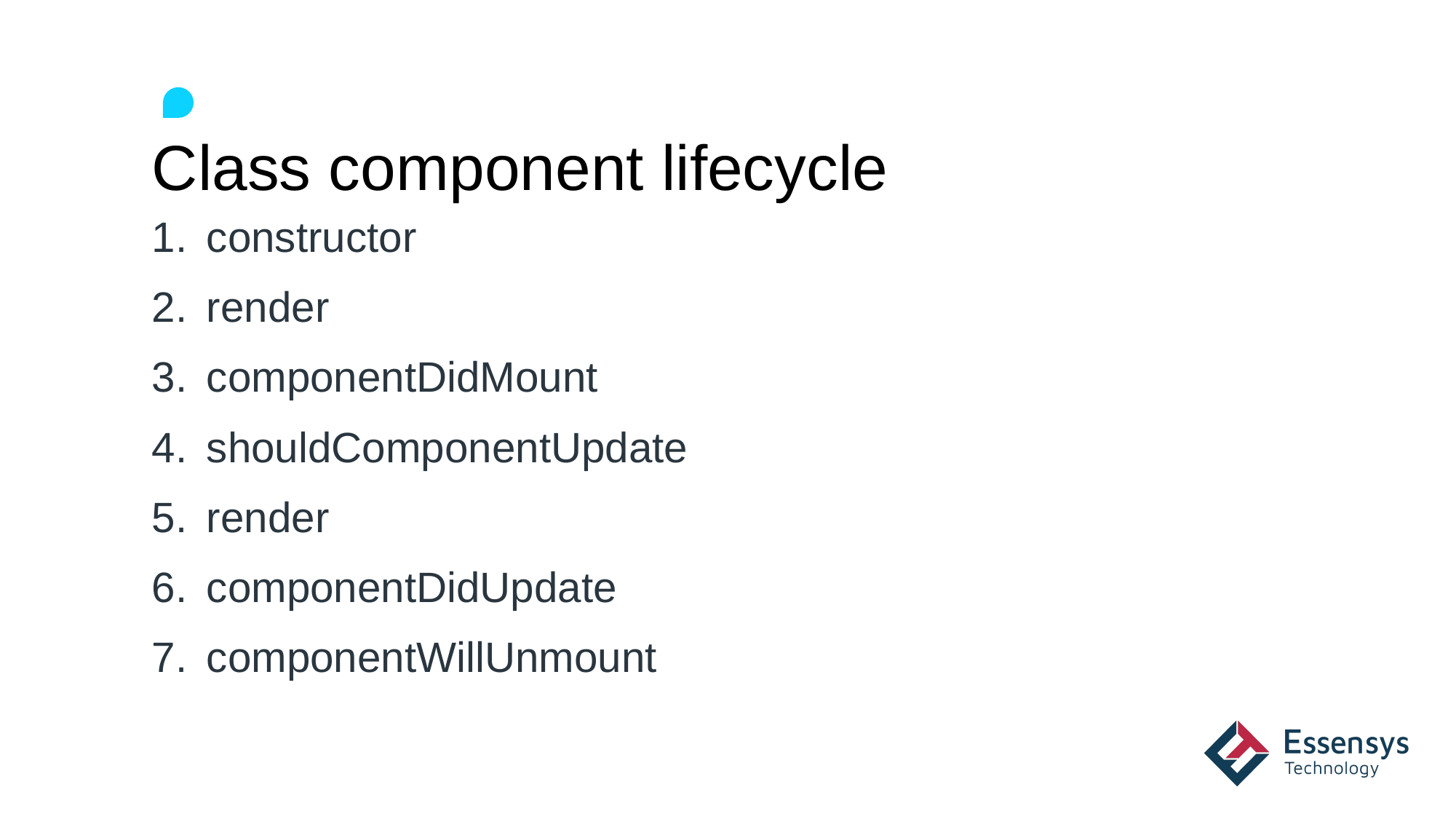

# Class component lifecycle
constructor
render
componentDidMount
shouldComponentUpdate
render
componentDidUpdate
componentWillUnmount